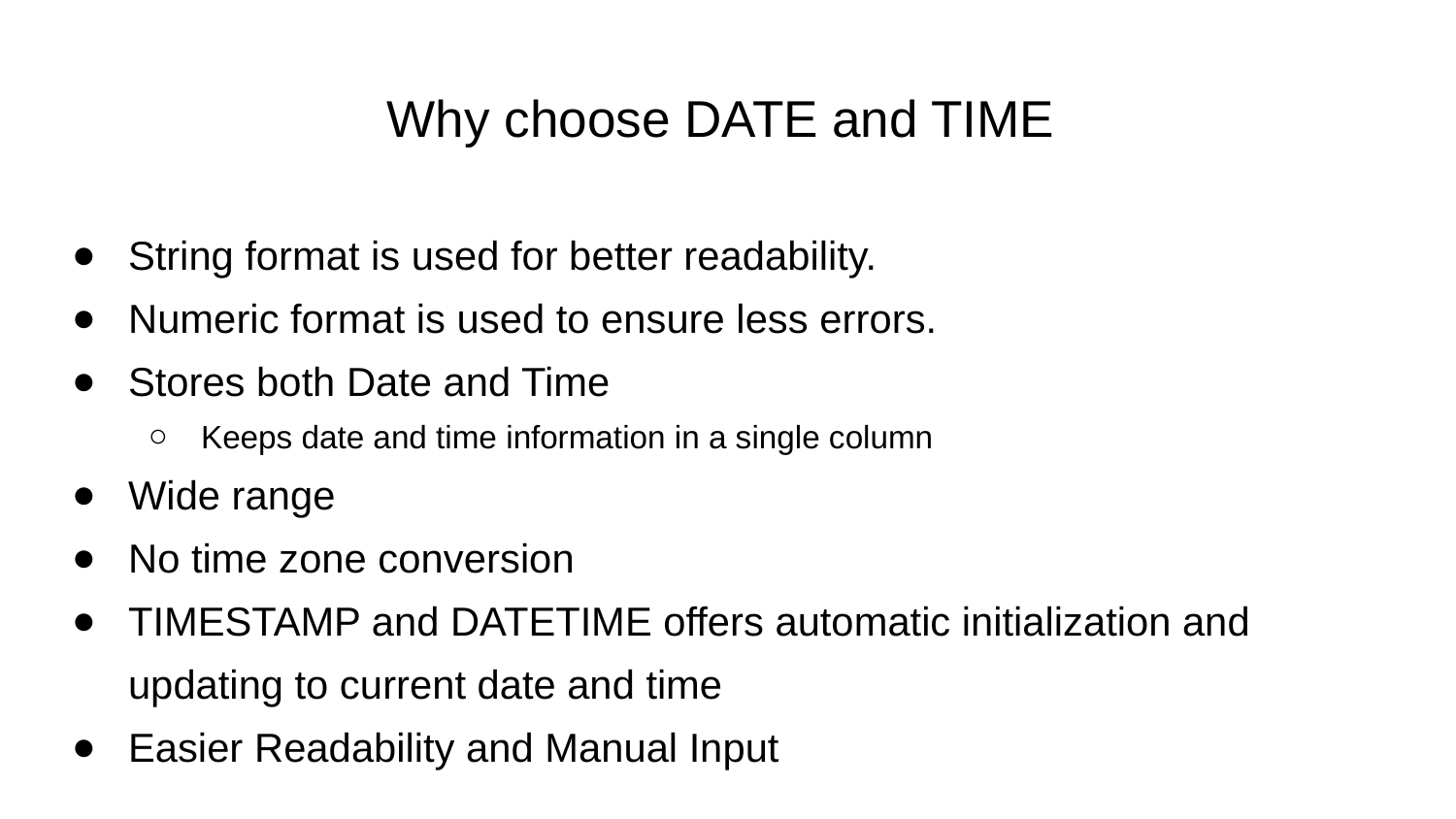

# Why choose DATE and TIME
String format is used for better readability.
Numeric format is used to ensure less errors.
Stores both Date and Time
Keeps date and time information in a single column
Wide range
No time zone conversion
TIMESTAMP and DATETIME offers automatic initialization and updating to current date and time
Easier Readability and Manual Input